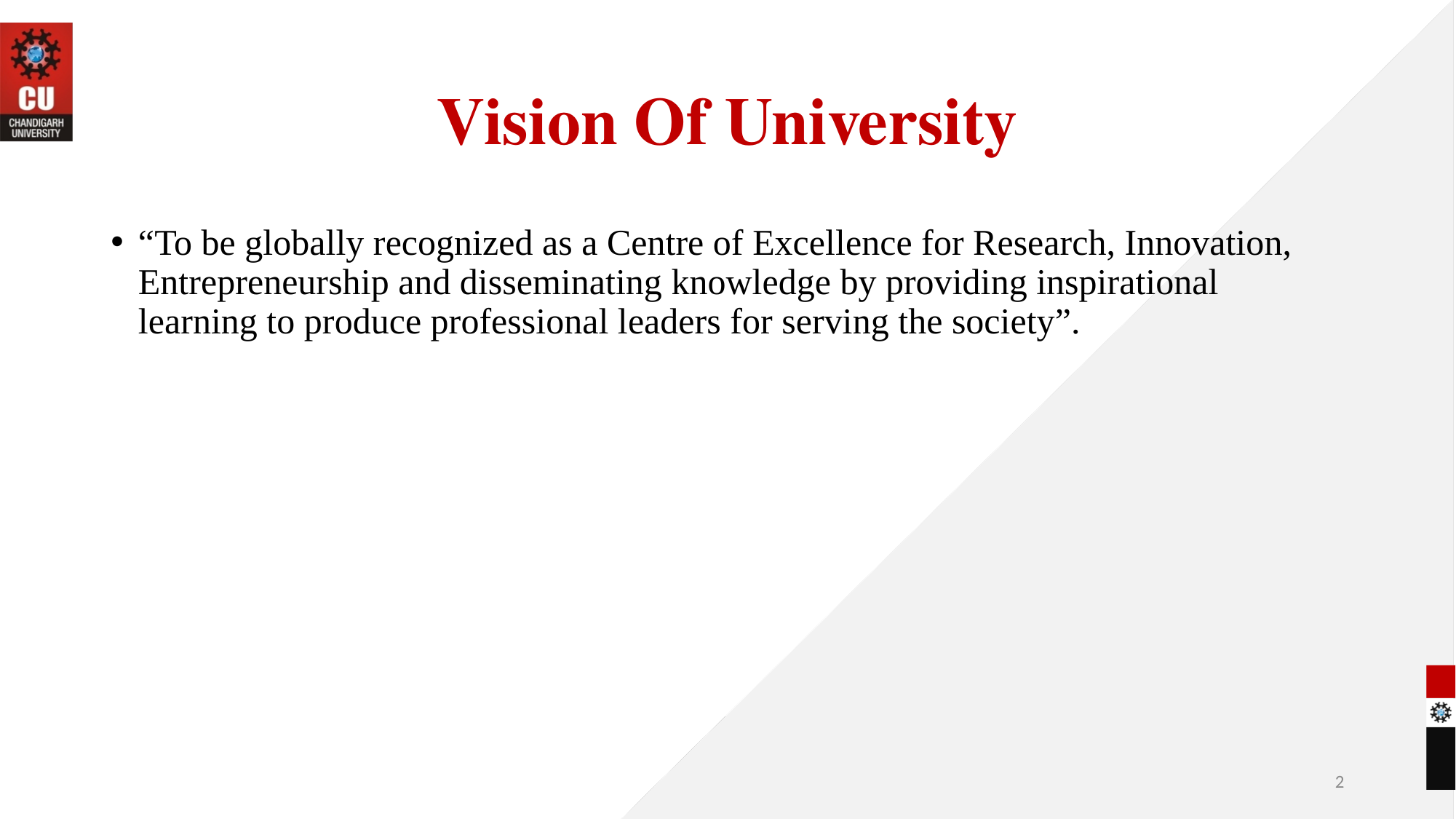

# Vision Of University
“To be globally recognized as a Centre of Excellence for Research, Innovation, Entrepreneurship and disseminating knowledge by providing inspirational learning to produce professional leaders for serving the society”.
2